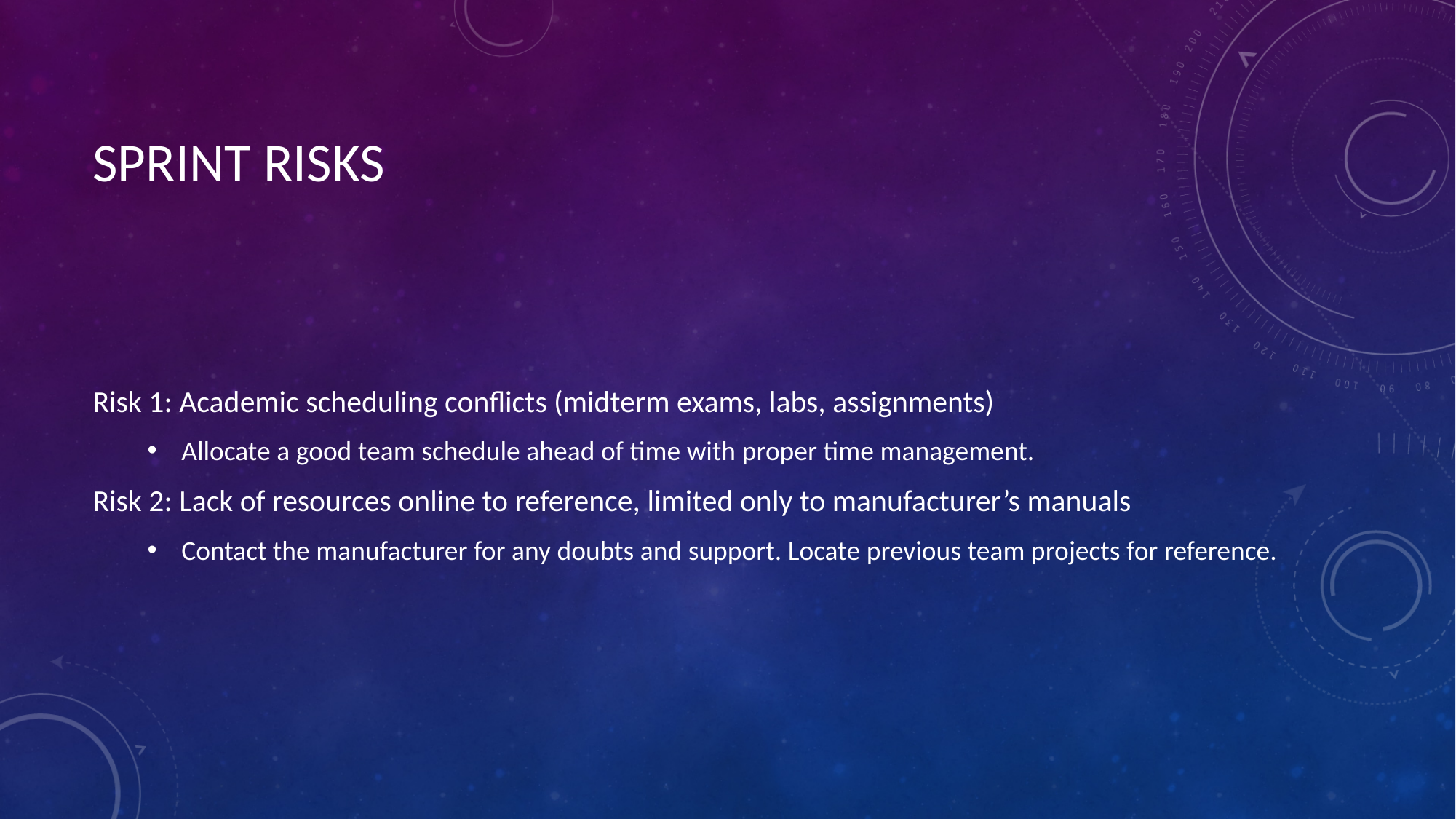

# Sprint Risks
Risk 1: Academic scheduling conflicts (midterm exams, labs, assignments)
Allocate a good team schedule ahead of time with proper time management.
Risk 2: Lack of resources online to reference, limited only to manufacturer’s manuals
Contact the manufacturer for any doubts and support. Locate previous team projects for reference.